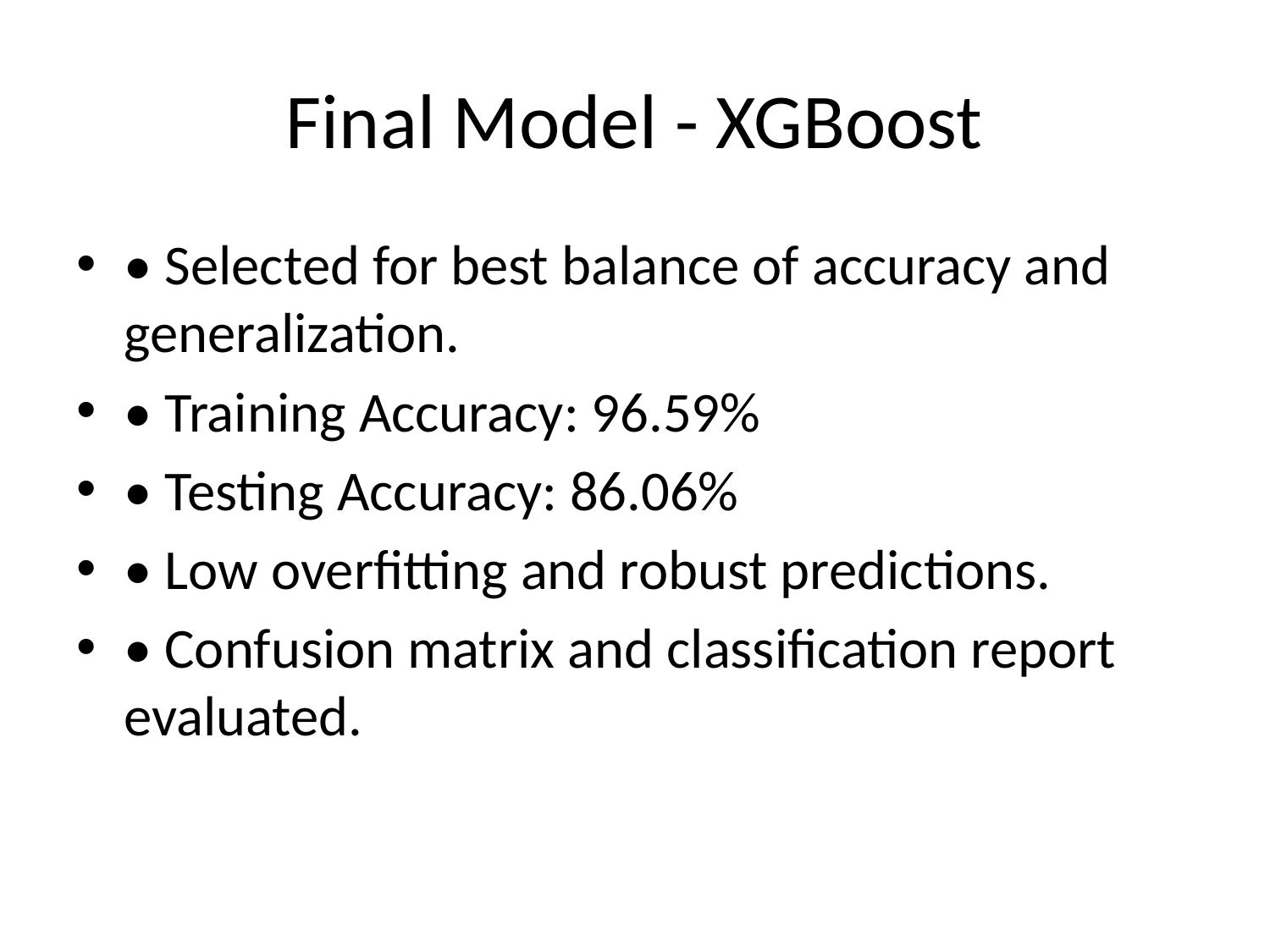

# Final Model - XGBoost
• Selected for best balance of accuracy and generalization.
• Training Accuracy: 96.59%
• Testing Accuracy: 86.06%
• Low overfitting and robust predictions.
• Confusion matrix and classification report evaluated.